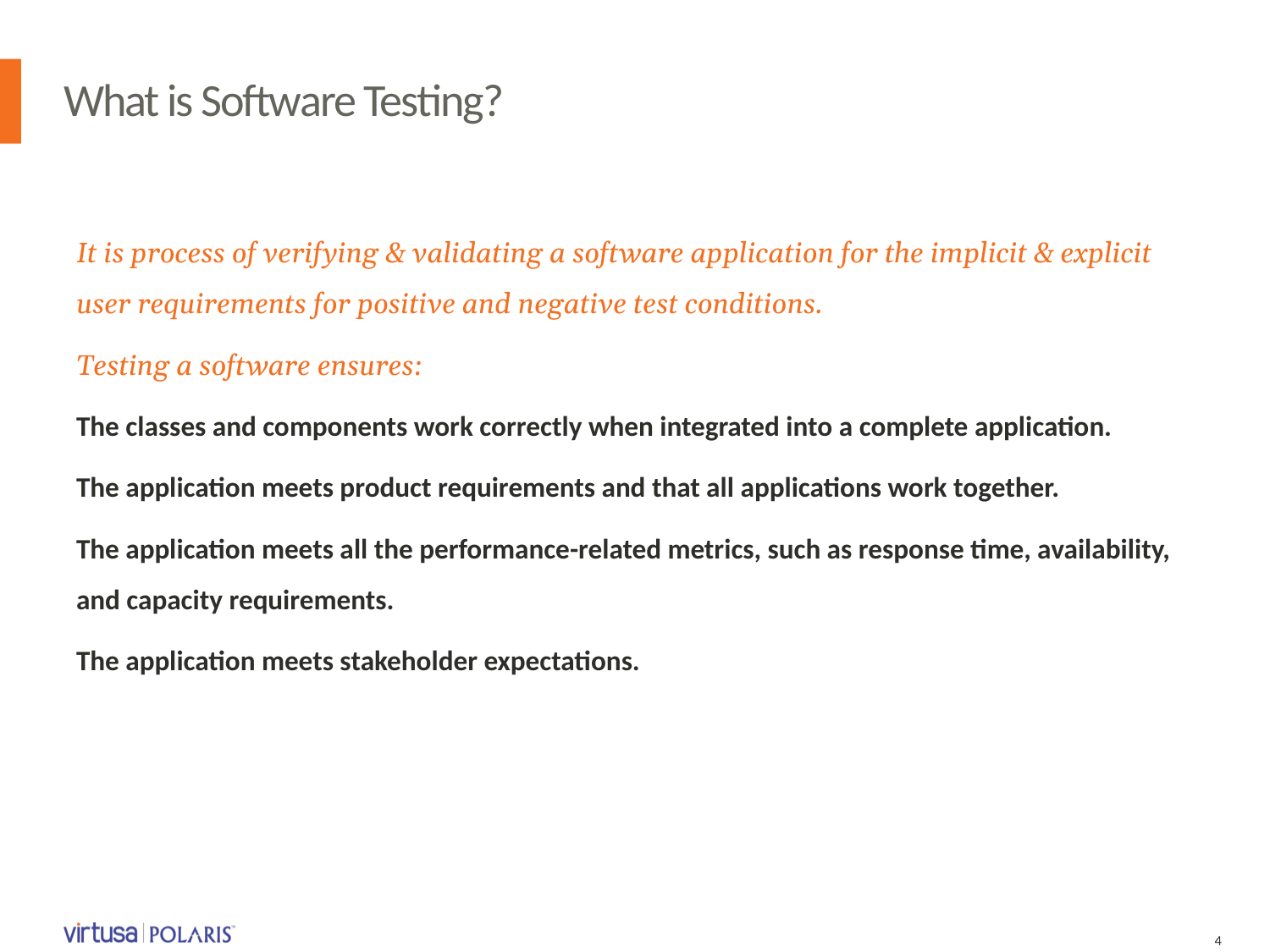

# What is Software Testing?
It is process of verifying & validating a software application for the implicit & explicit user requirements for positive and negative test conditions.
Testing a software ensures:
The classes and components work correctly when integrated into a complete application.
The application meets product requirements and that all applications work together.
The application meets all the performance-related metrics, such as response time, availability, and capacity requirements.
The application meets stakeholder expectations.